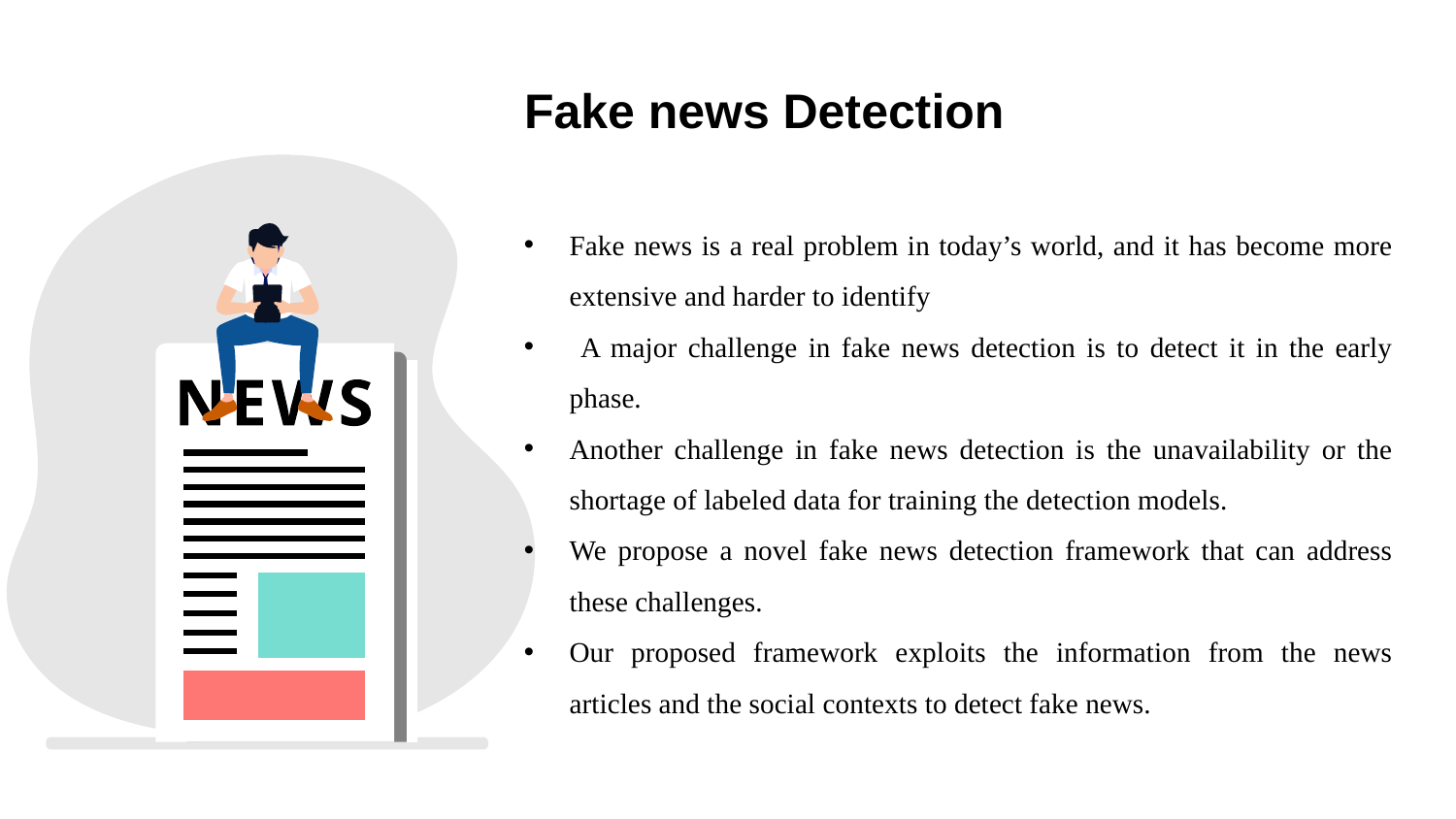

# Fake news Detection

Fake news is a real problem in today’s world, and it has become more extensive and harder to identify
 A major challenge in fake news detection is to detect it in the early phase.
Another challenge in fake news detection is the unavailability or the shortage of labeled data for training the detection models.
We propose a novel fake news detection framework that can address these challenges.
Our proposed framework exploits the information from the news articles and the social contexts to detect fake news.